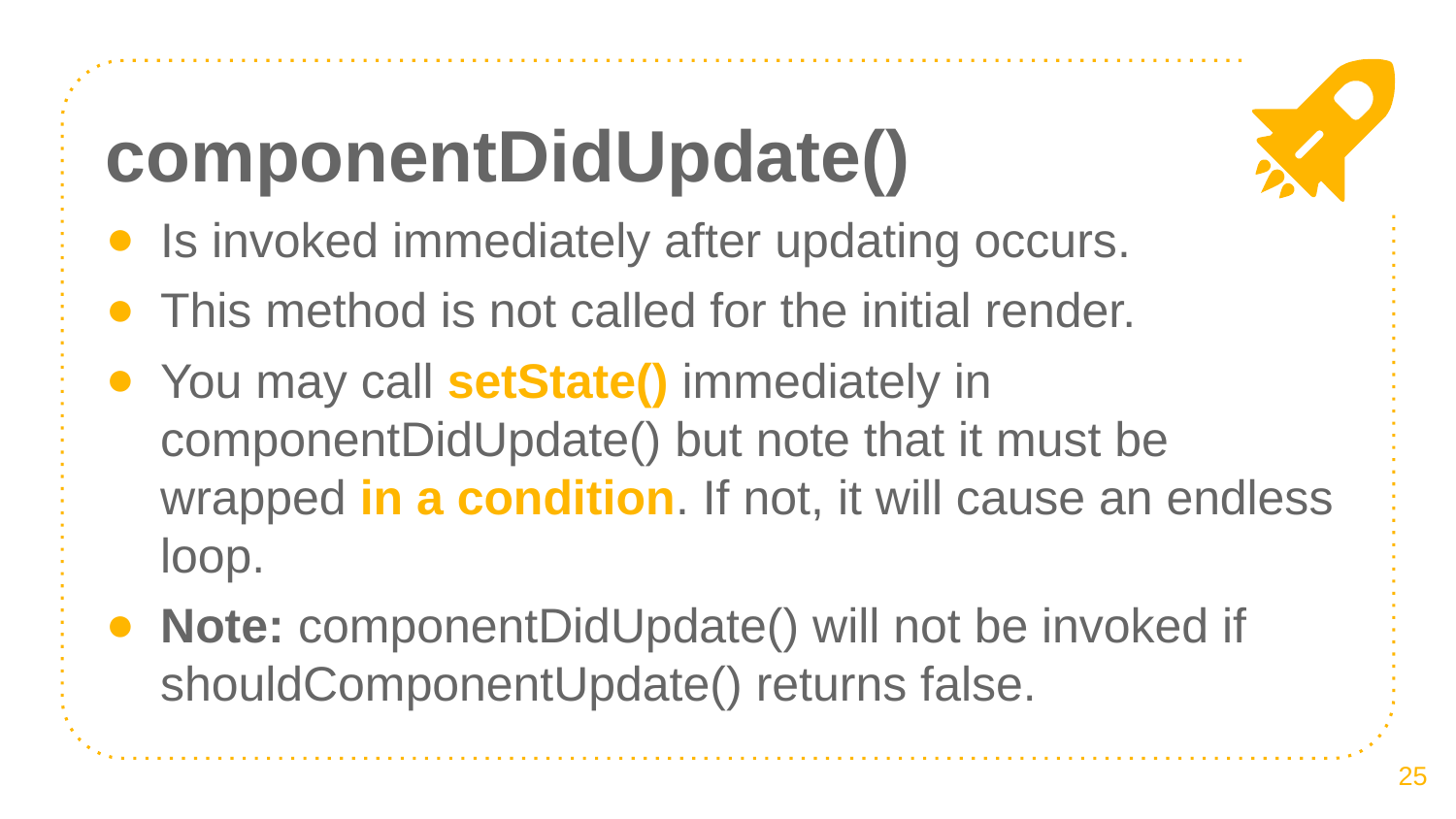

componentDidUpdate()
Is invoked immediately after updating occurs.
This method is not called for the initial render.
You may call setState() immediately in componentDidUpdate() but note that it must be wrapped in a condition. If not, it will cause an endless loop.
Note: componentDidUpdate() will not be invoked if shouldComponentUpdate() returns false.
25